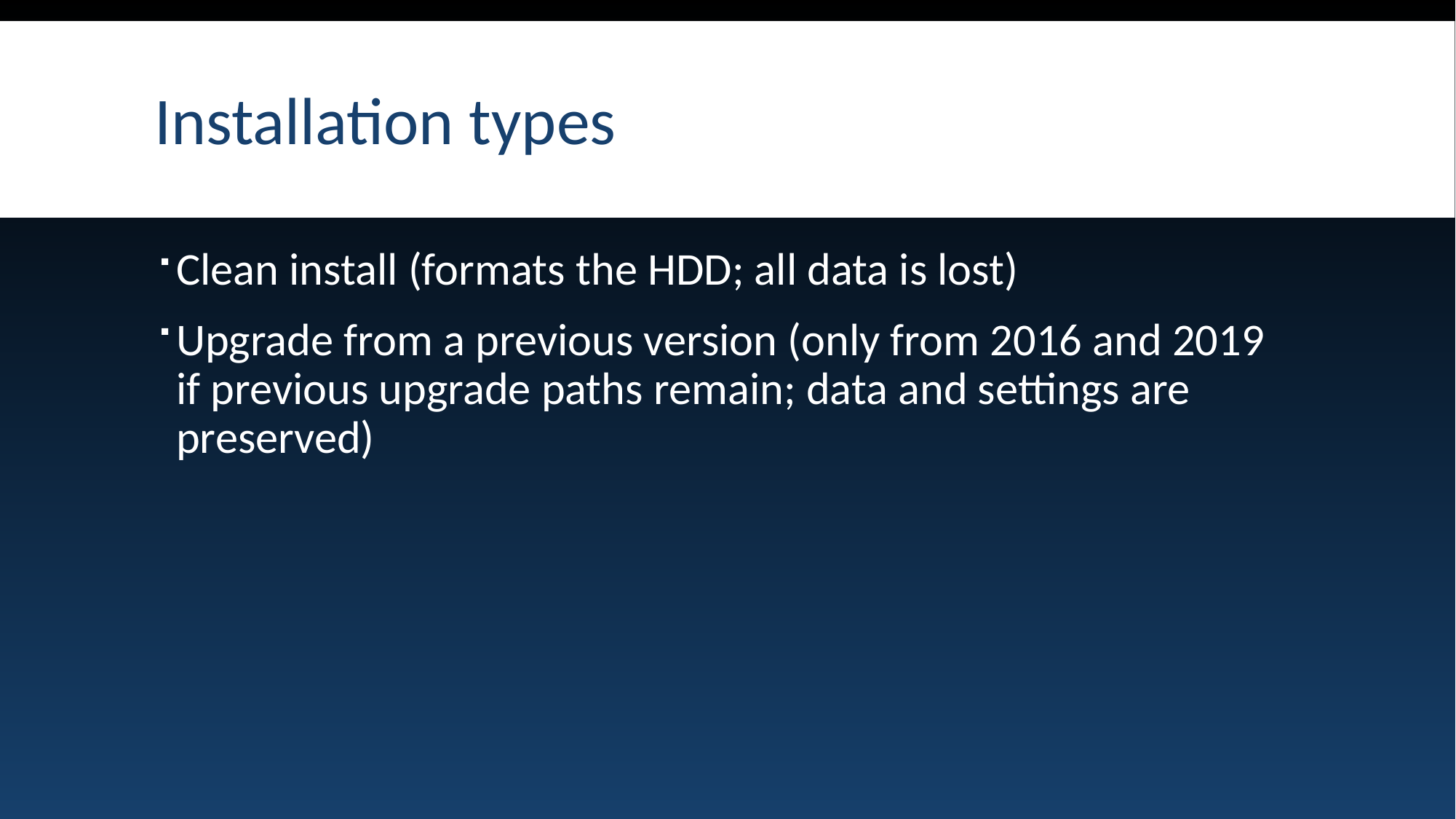

# Installation types
Clean install (formats the HDD; all data is lost)
Upgrade from a previous version (only from 2016 and 2019 if previous upgrade paths remain; data and settings are preserved)